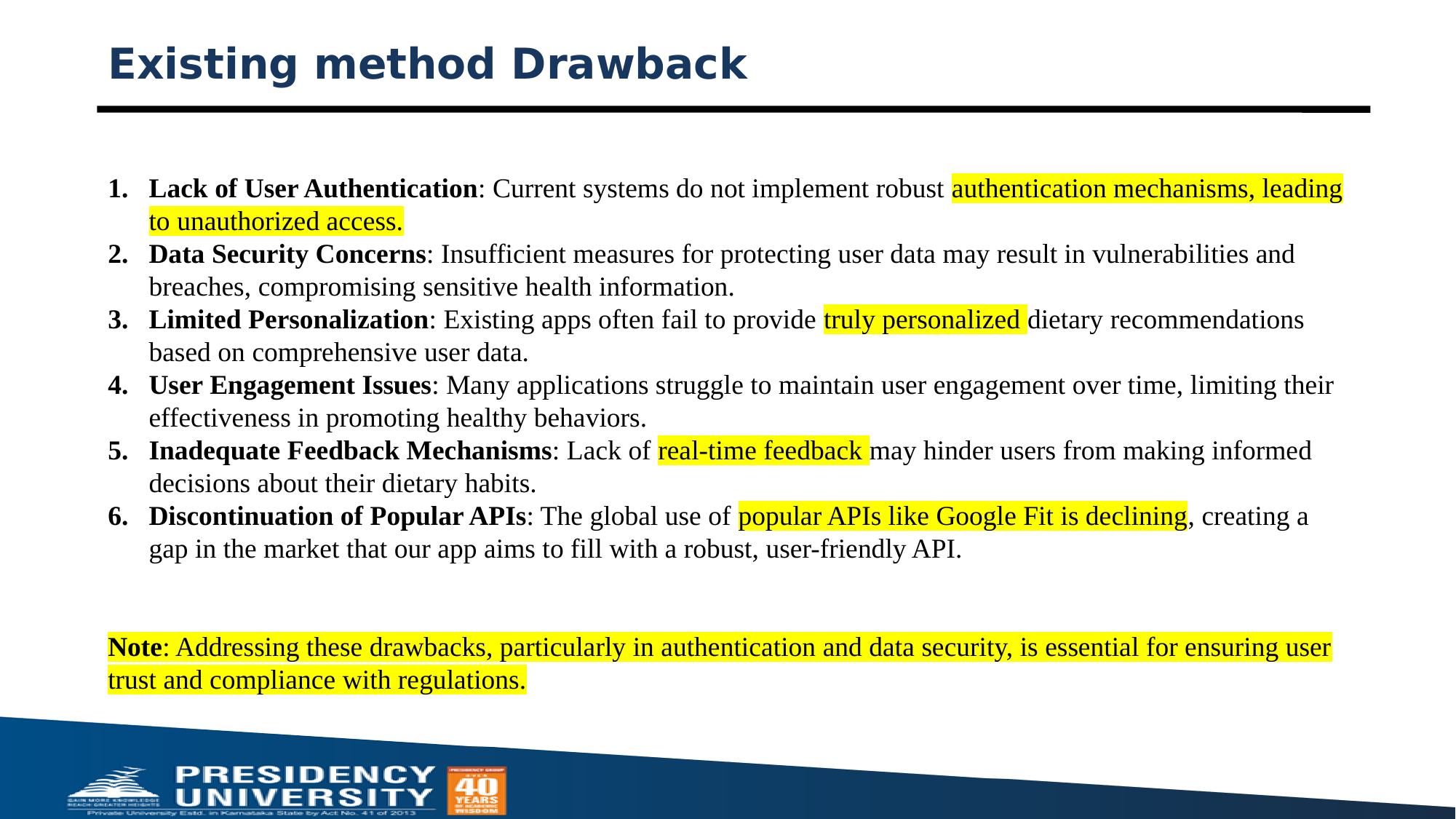

# Existing method Drawback
Lack of User Authentication: Current systems do not implement robust authentication mechanisms, leading to unauthorized access.
Data Security Concerns: Insufficient measures for protecting user data may result in vulnerabilities and breaches, compromising sensitive health information.
Limited Personalization: Existing apps often fail to provide truly personalized dietary recommendations based on comprehensive user data.
User Engagement Issues: Many applications struggle to maintain user engagement over time, limiting their effectiveness in promoting healthy behaviors.
Inadequate Feedback Mechanisms: Lack of real-time feedback may hinder users from making informed decisions about their dietary habits.
Discontinuation of Popular APIs: The global use of popular APIs like Google Fit is declining, creating a gap in the market that our app aims to fill with a robust, user-friendly API.

Note: Addressing these drawbacks, particularly in authentication and data security, is essential for ensuring user trust and compliance with regulations.